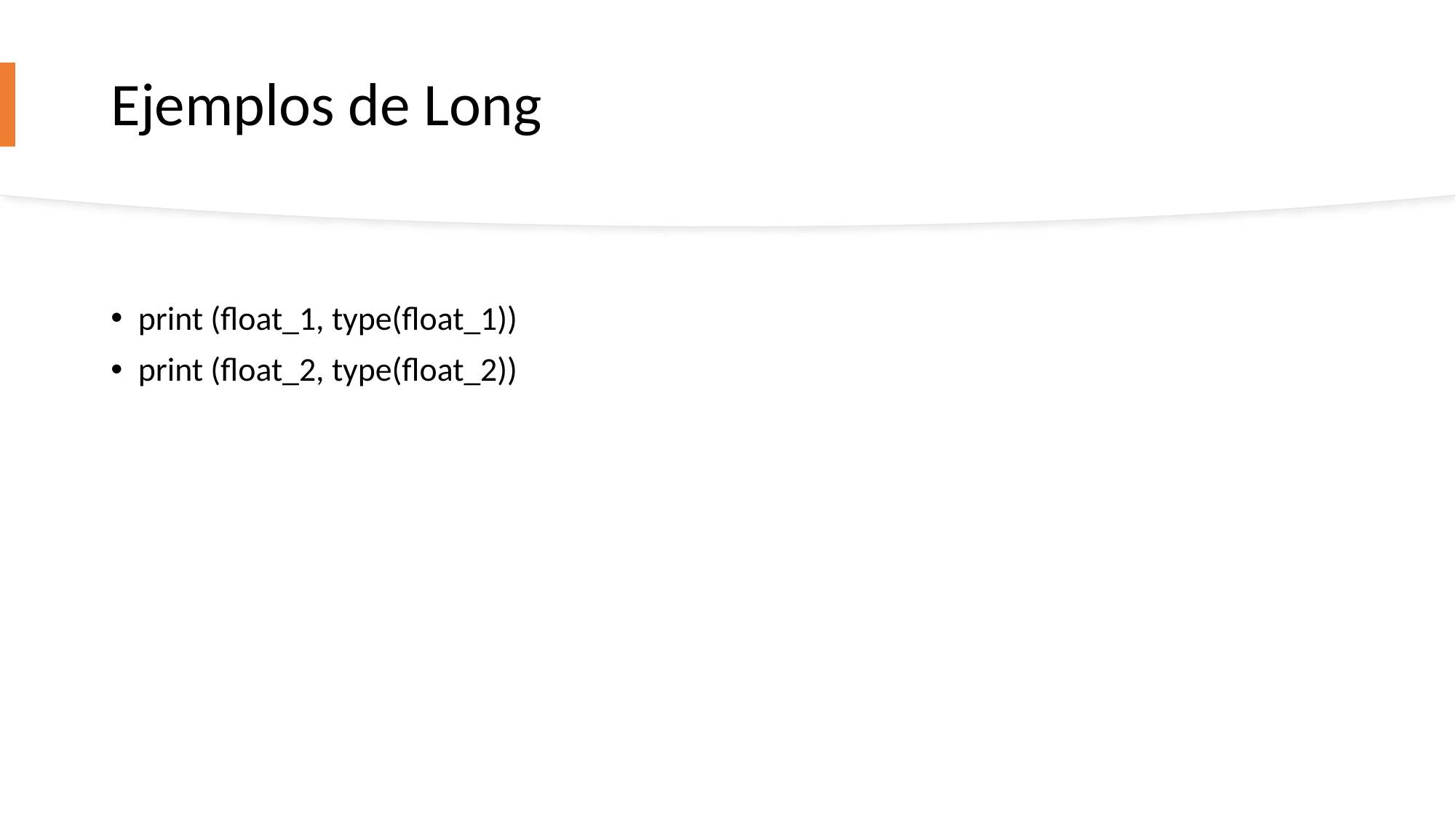

# Ejemplos de Long

print (float_1, type(float_1))
print (float_2, type(float_2))